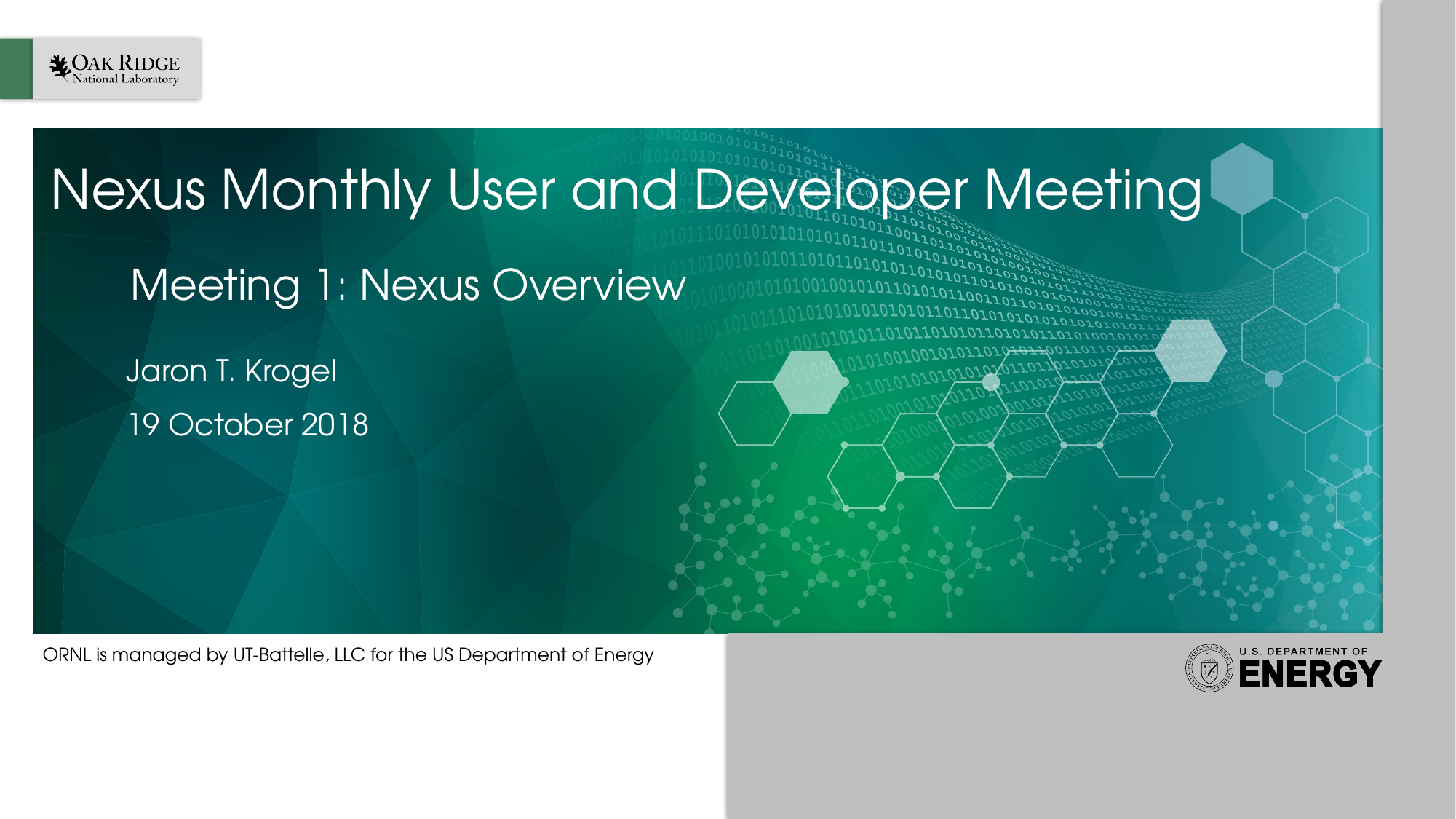

# Nexus Monthly User and Developer Meeting
Meeting 1: Nexus Overview
Jaron T. Krogel
19 October 2018